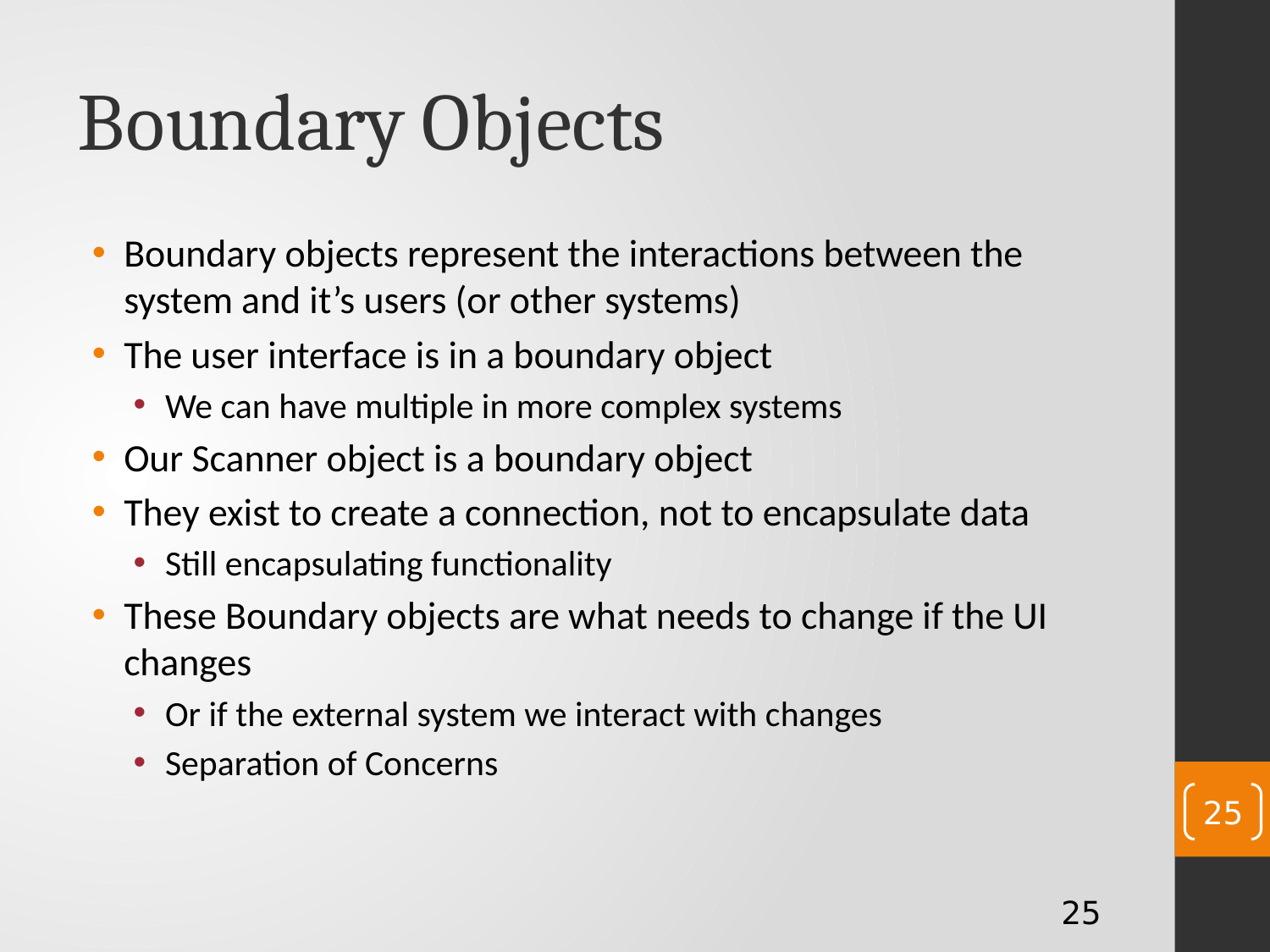

# Boundary Objects
Boundary objects represent the interactions between the system and it’s users (or other systems)
The user interface is in a boundary object
We can have multiple in more complex systems
Our Scanner object is a boundary object
They exist to create a connection, not to encapsulate data
Still encapsulating functionality
These Boundary objects are what needs to change if the UI changes
Or if the external system we interact with changes
Separation of Concerns
25